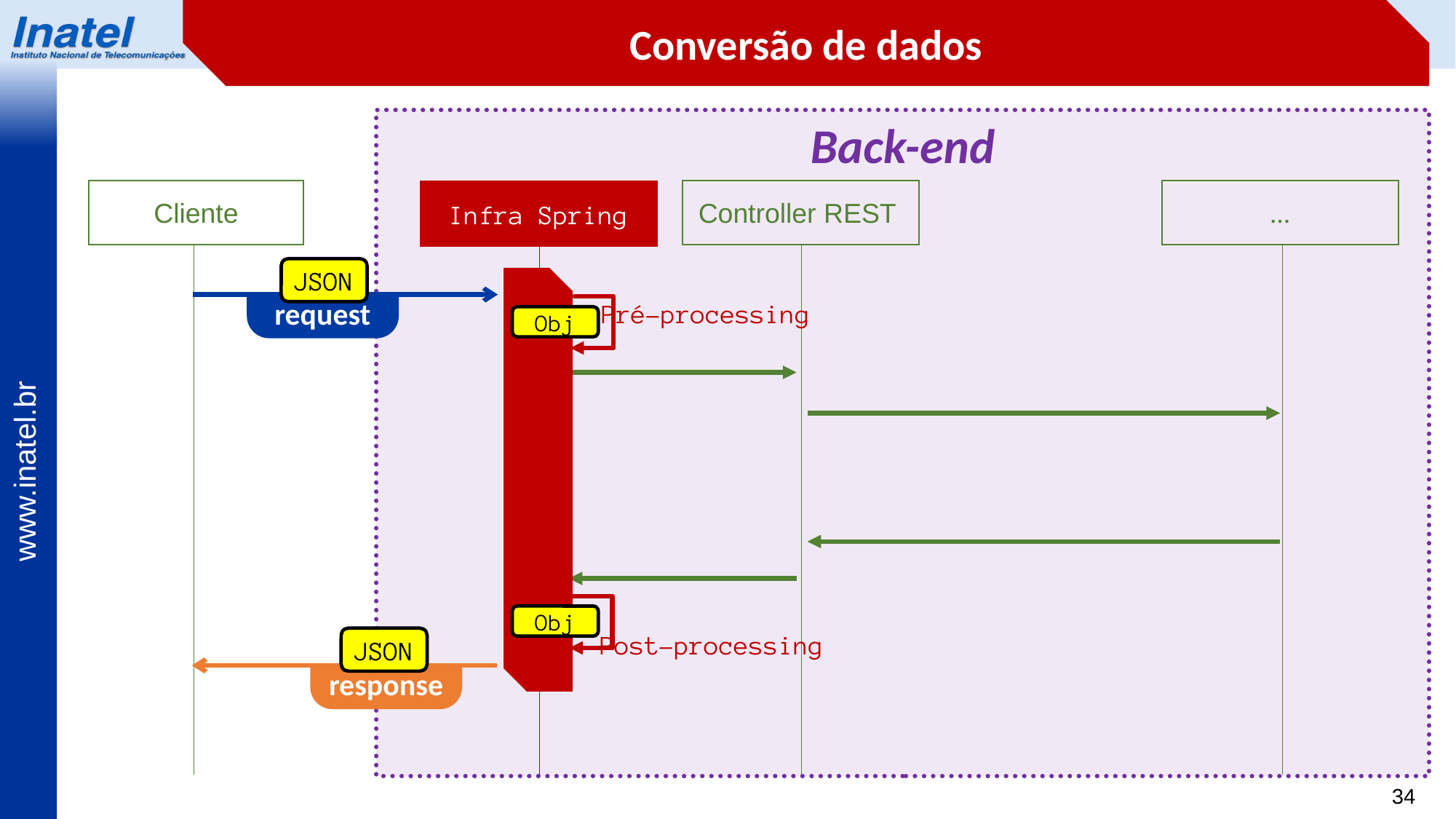

Conversão de dados
Back-end
Cliente
Controller REST
…
Infra Spring
JSON

Pré-processing
request
Obj
Obj
Post-processing
JSON
response